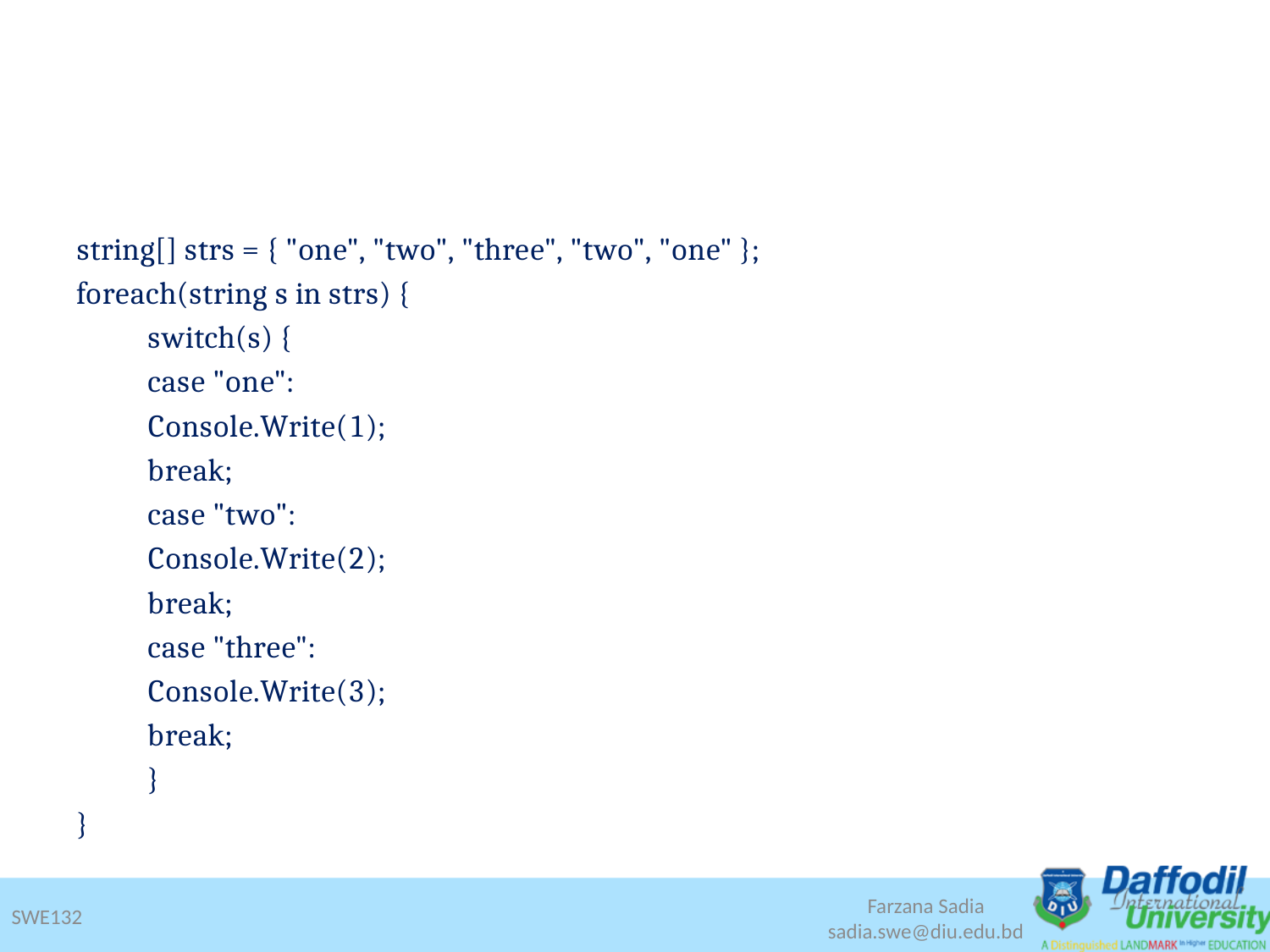

string[] strs = { "one", "two", "three", "two", "one" };
foreach(string s in strs) {
	switch(s) {
		case "one":
			Console.Write(1);
			break;
		case "two":
			Console.Write(2);
			break;
		case "three":
			Console.Write(3);
			break;
	}
}